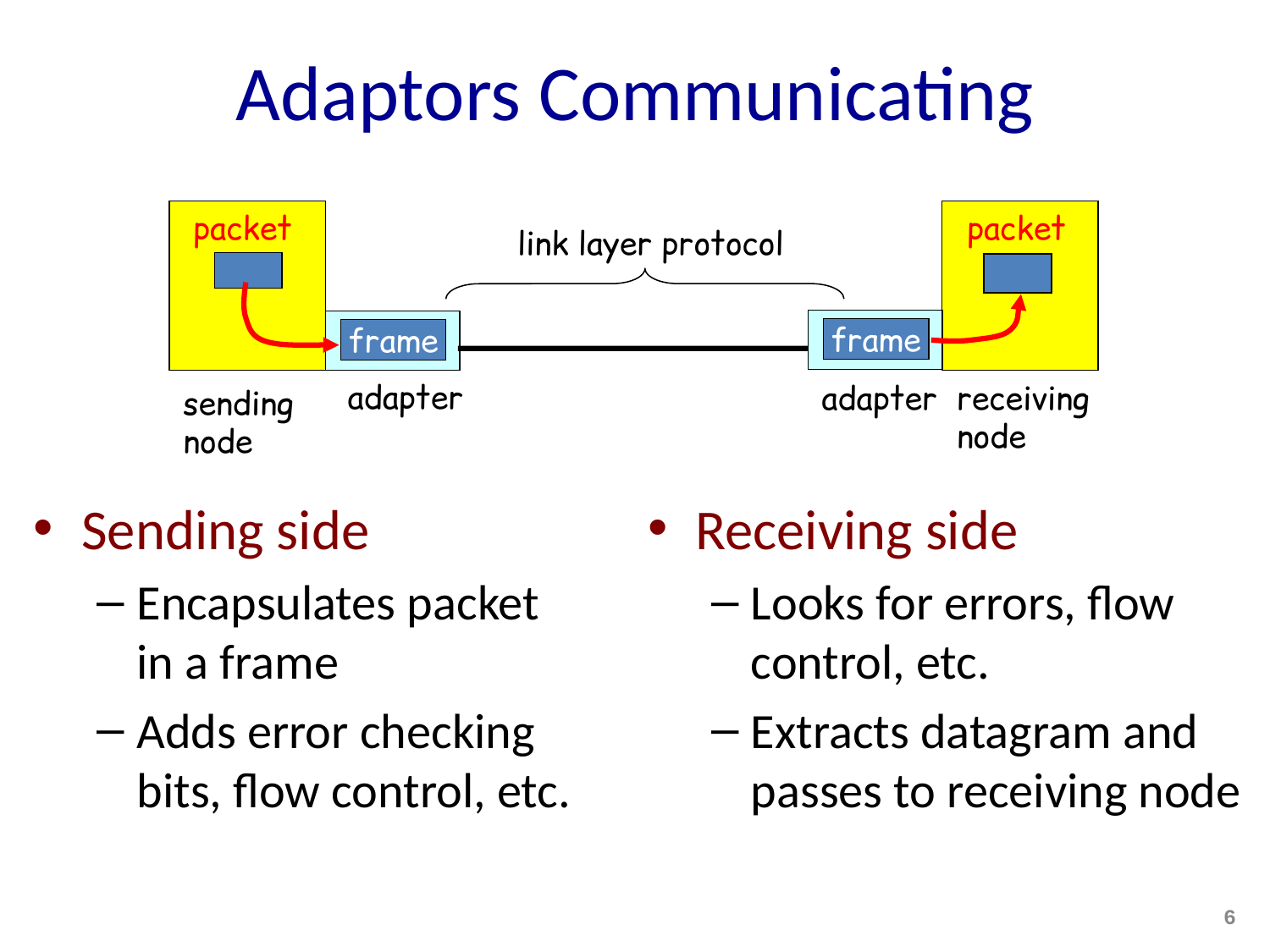

# Adaptors Communicating

packet
packet
link layer protocol

frame

frame

adapter
receiving
node
adapter
sending
node
Sending side
Encapsulates packet
in a frame
Adds error checking bits, flow control, etc.
Receiving side
Looks for errors, flow control, etc.
Extracts datagram and passes to receiving node
6